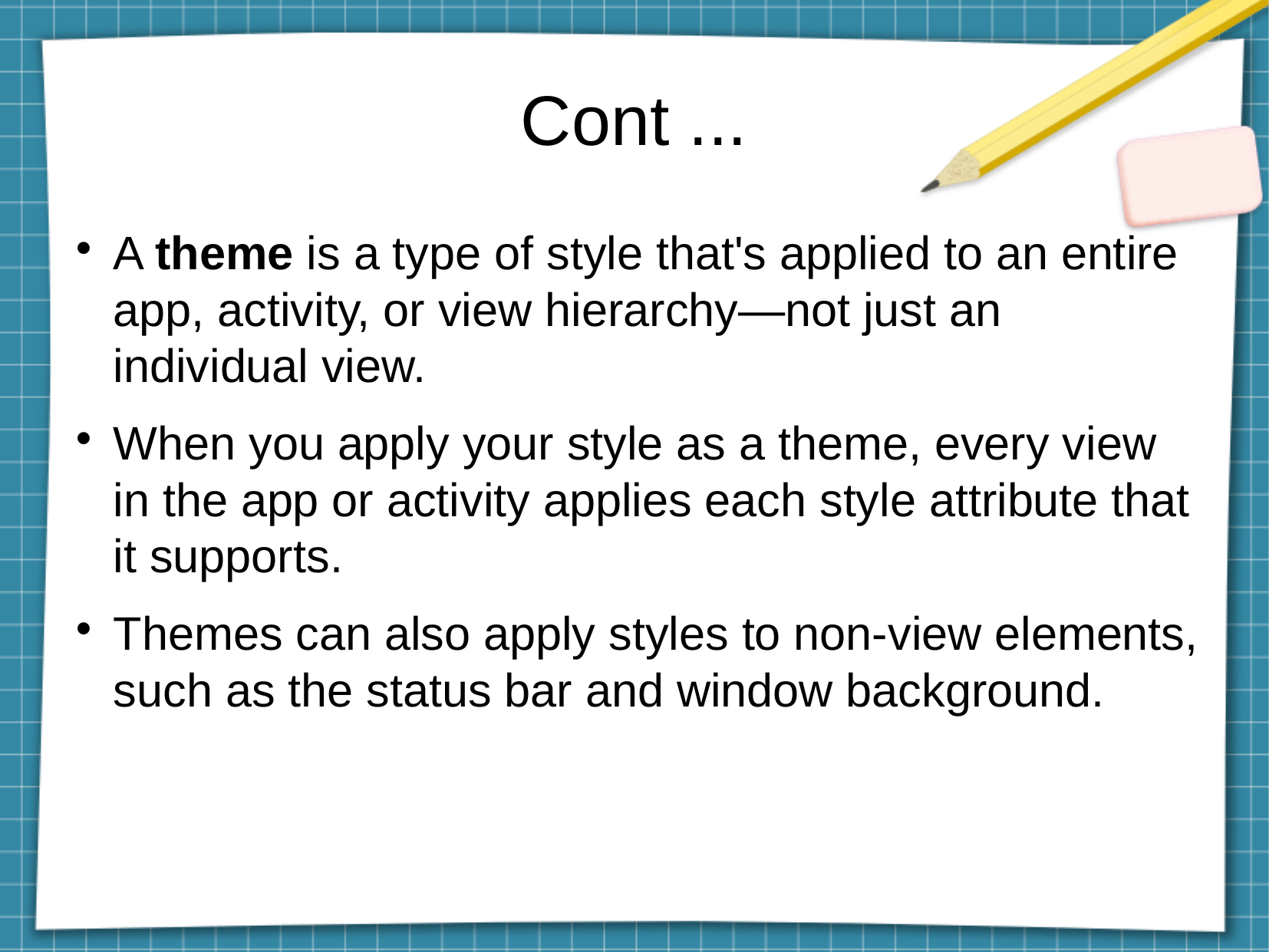

Cont ...
A theme is a type of style that's applied to an entire app, activity, or view hierarchy—not just an individual view.
When you apply your style as a theme, every view in the app or activity applies each style attribute that it supports.
Themes can also apply styles to non-view elements, such as the status bar and window background.